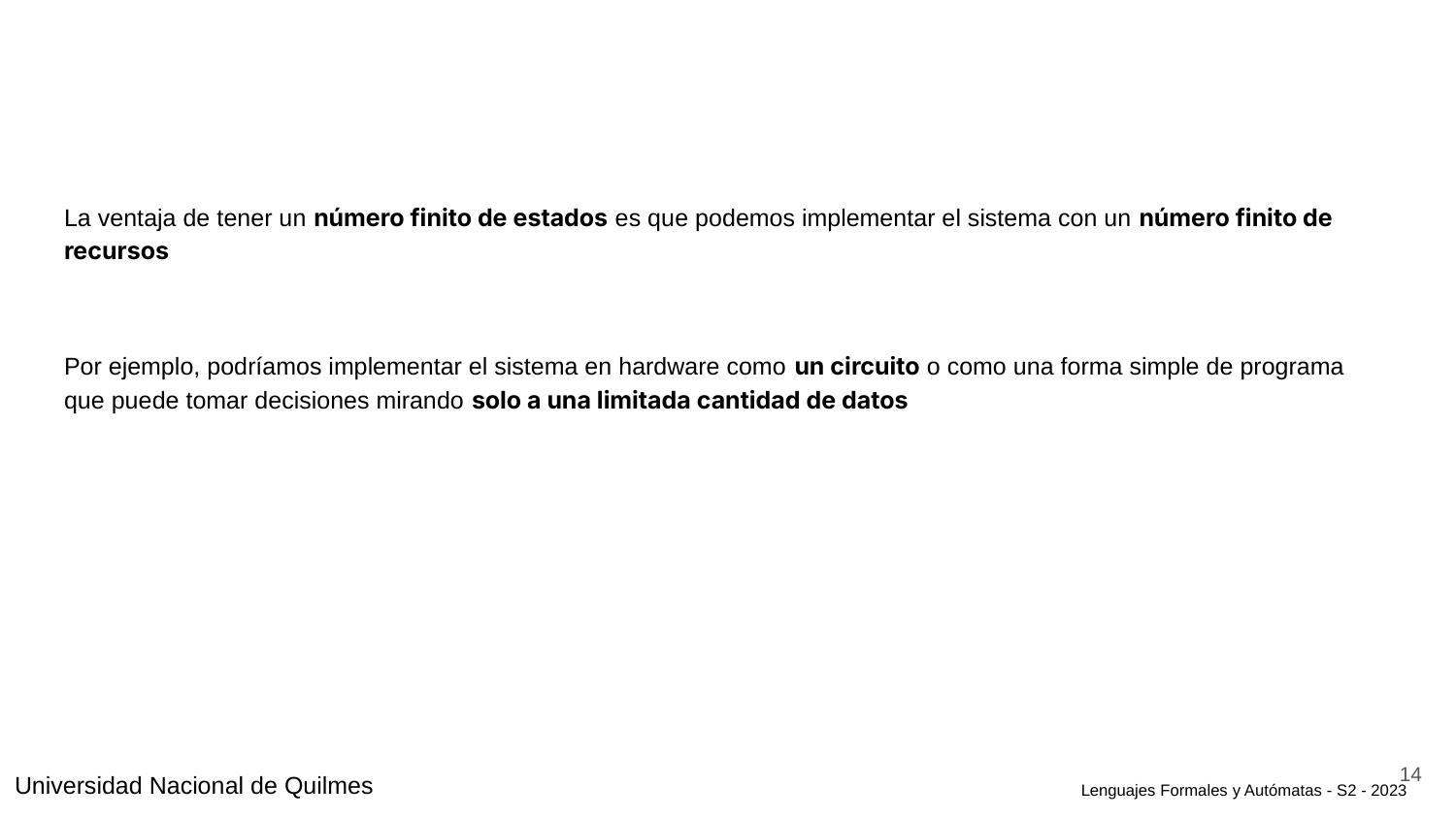

#
La ventaja de tener un número finito de estados es que podemos implementar el sistema con un número finito de recursos

Por ejemplo, podríamos implementar el sistema en hardware como un circuito o como una forma simple de programa que puede tomar decisiones mirando solo a una limitada cantidad de datos

14
Universidad Nacional de Quilmes
Lenguajes Formales y Autómatas - S2 - 2023